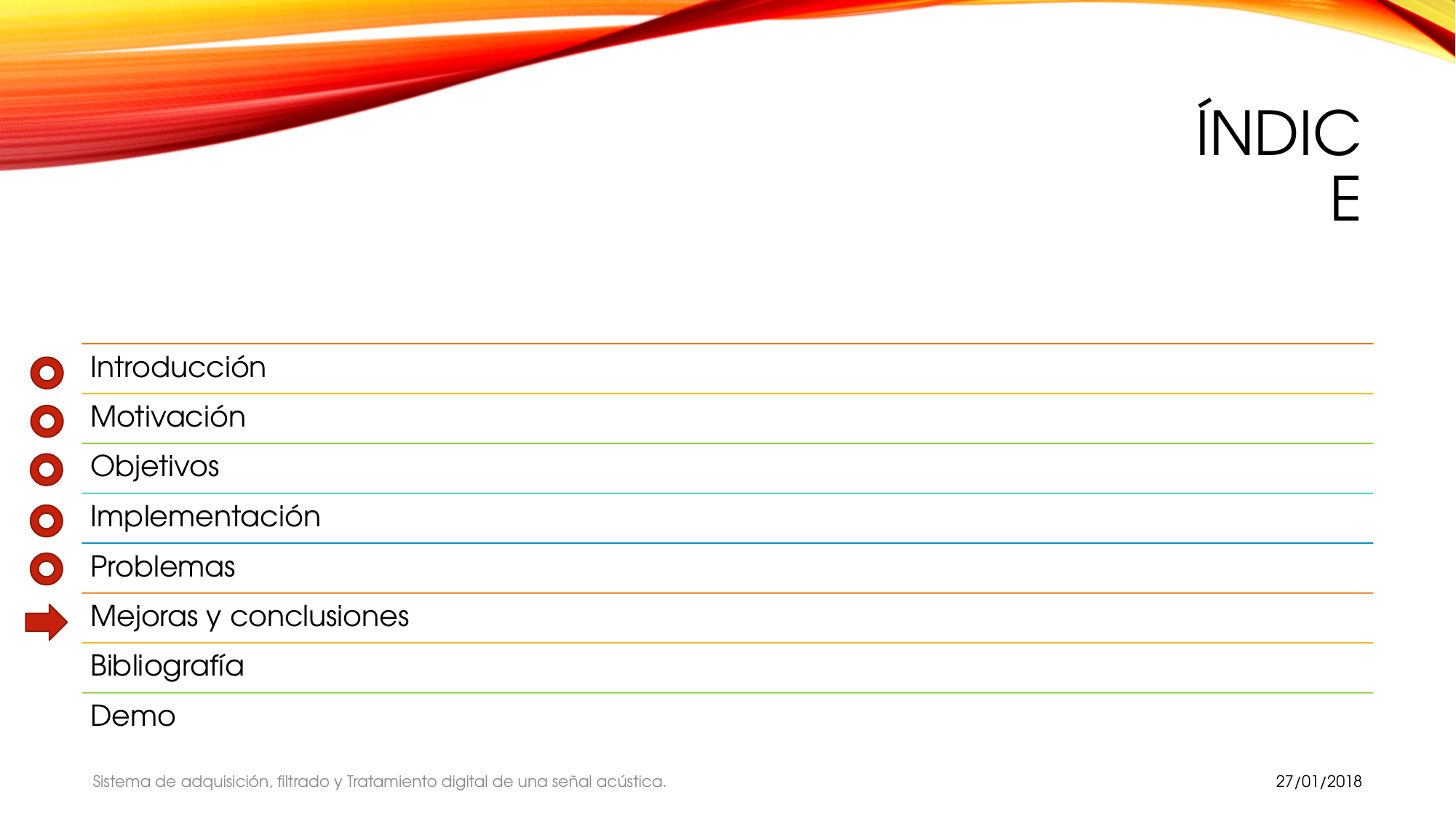

25
# Índice
Introducción
Motivación
Objetivos
Implementación
Problemas
Mejoras y conclusiones
Bibliografía
Demo

Sistema de adquisición, filtrado y Tratamiento digital de una señal acústica.
27/01/2018